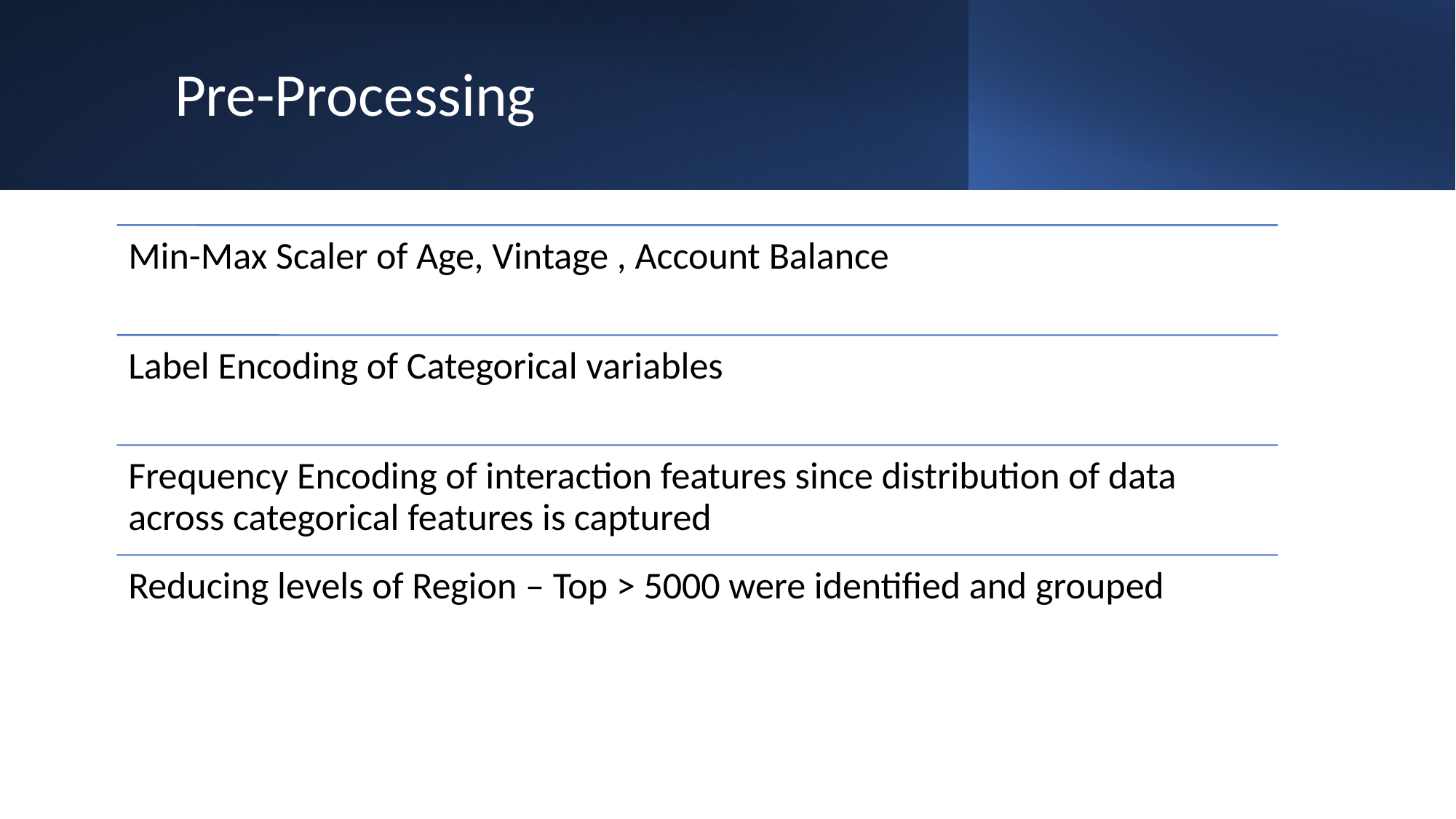

# Pre-Processing
Min-Max Scaler of Age, Vintage , Account Balance
Label Encoding of Categorical variables
Frequency Encoding of interaction features since distribution of data across categorical features is captured
Reducing levels of Region – Top > 5000 were identified and grouped